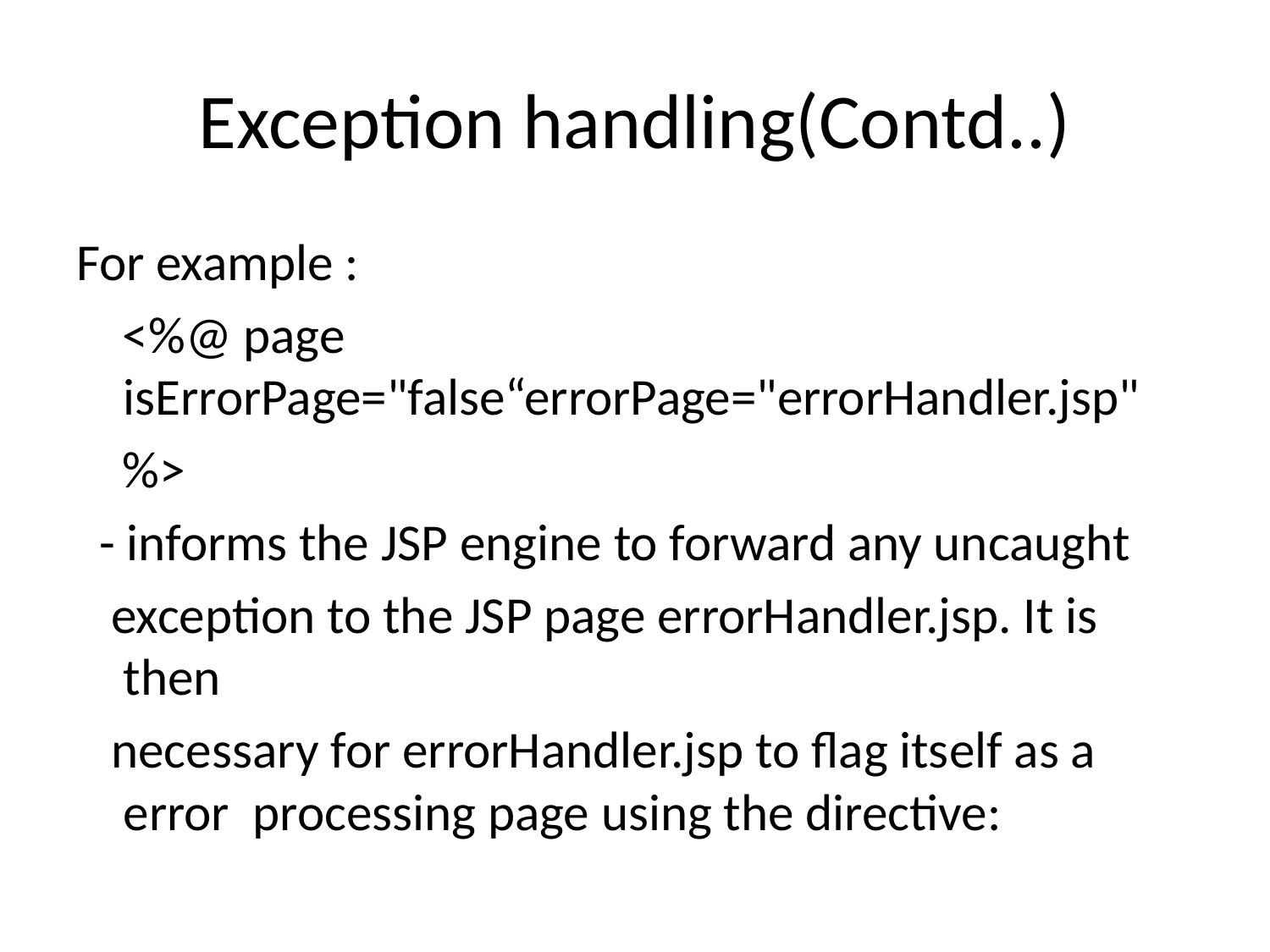

# Exception handling(Contd..)
For example :
    <%@ page isErrorPage="false“errorPage="errorHandler.jsp"
    %>
  - informs the JSP engine to forward any uncaught
   exception to the JSP page errorHandler.jsp. It is then
   necessary for errorHandler.jsp to flag itself as a error  processing page using the directive: